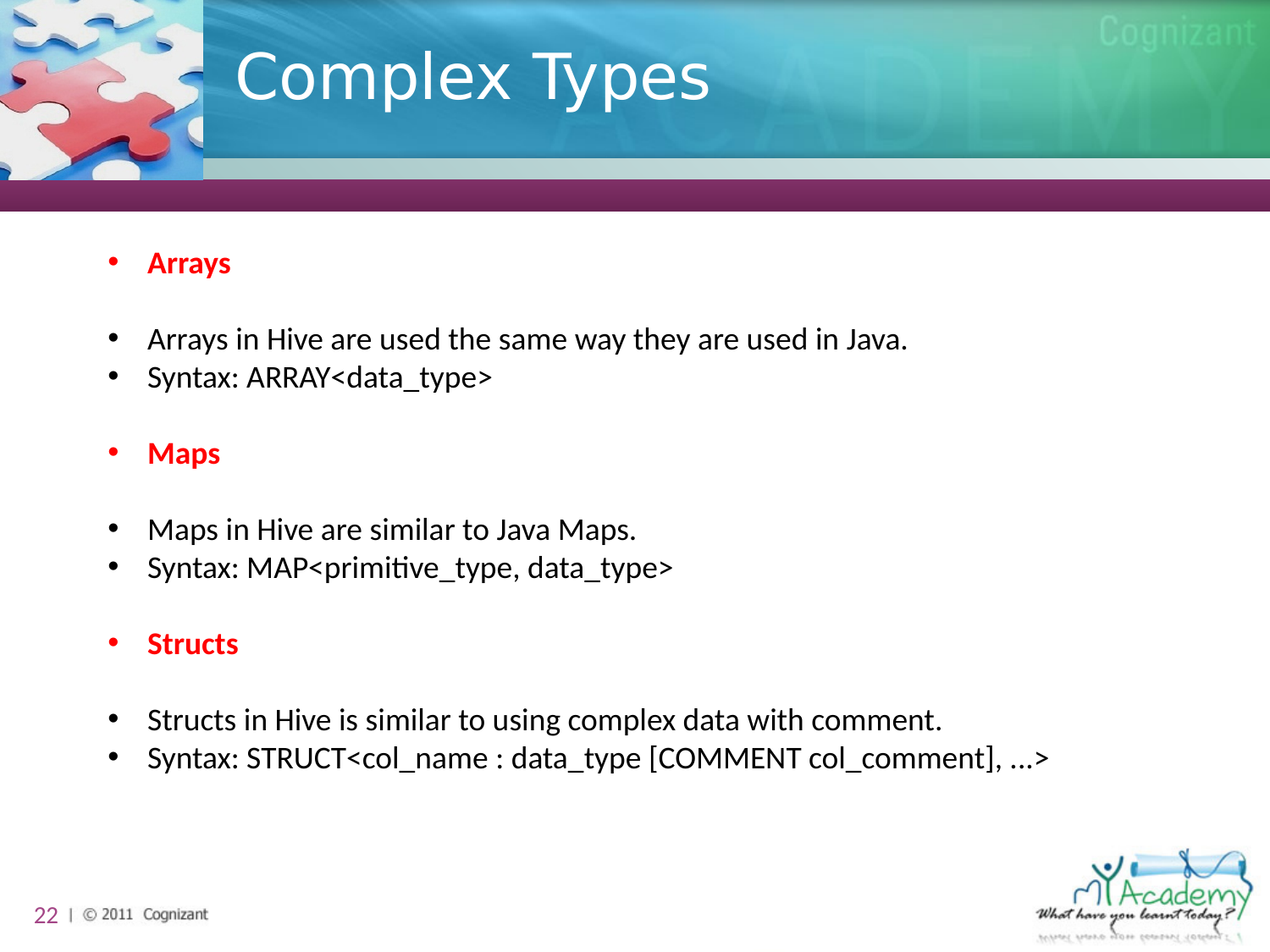

# Complex Types
Arrays

Arrays in Hive are used the same way they are used in Java.
Syntax: ARRAY<data_type>

Maps

Maps in Hive are similar to Java Maps.
Syntax: MAP<primitive_type, data_type>

Structs

Structs in Hive is similar to using complex data with comment.
Syntax: STRUCT<col_name : data_type [COMMENT col_comment], ...>
22